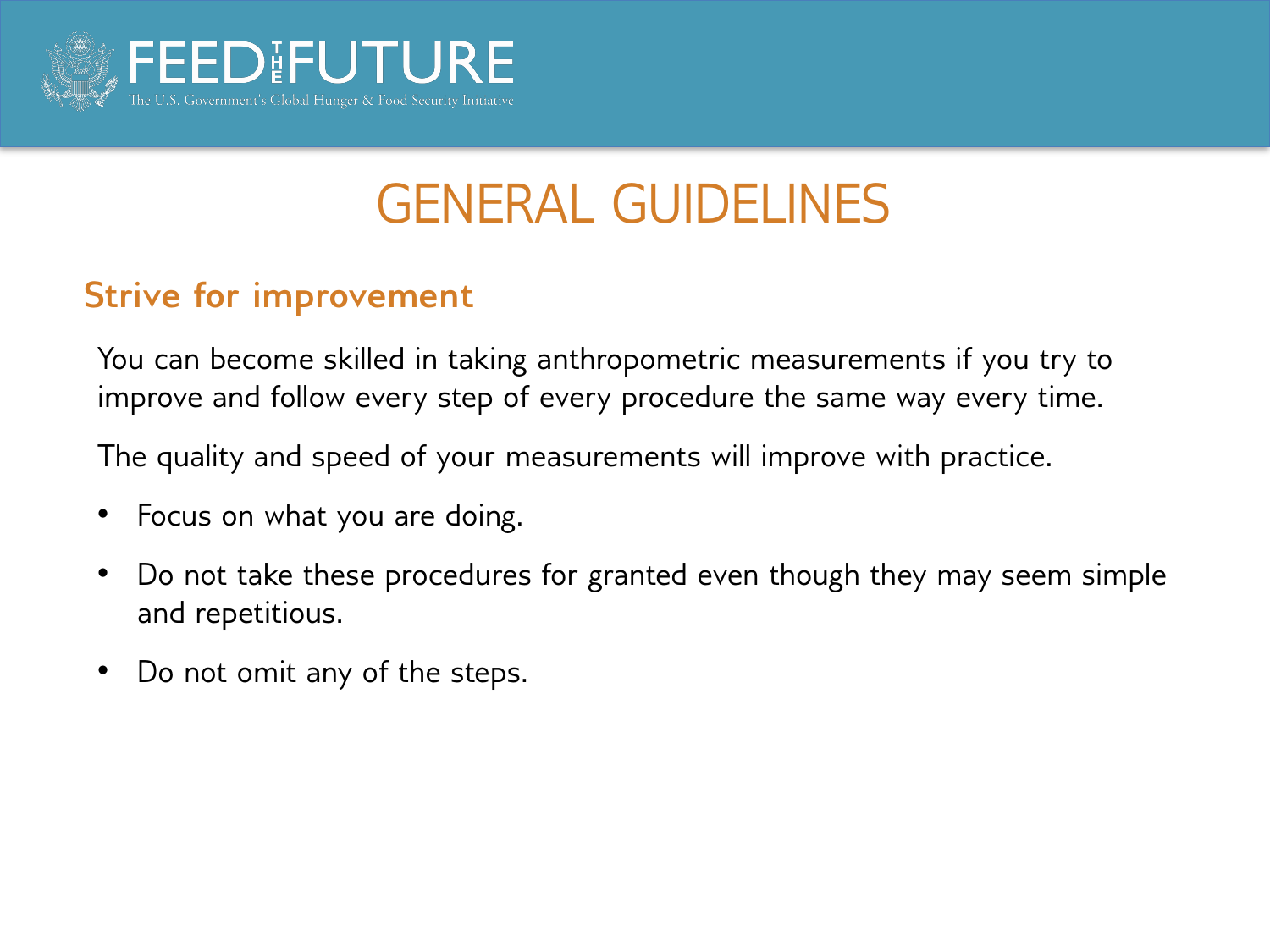

# General Guidelines
Strive for improvement
You can become skilled in taking anthropometric measurements if you try to improve and follow every step of every procedure the same way every time.
The quality and speed of your measurements will improve with practice.
Focus on what you are doing.
Do not take these procedures for granted even though they may seem simple and repetitious.
Do not omit any of the steps.